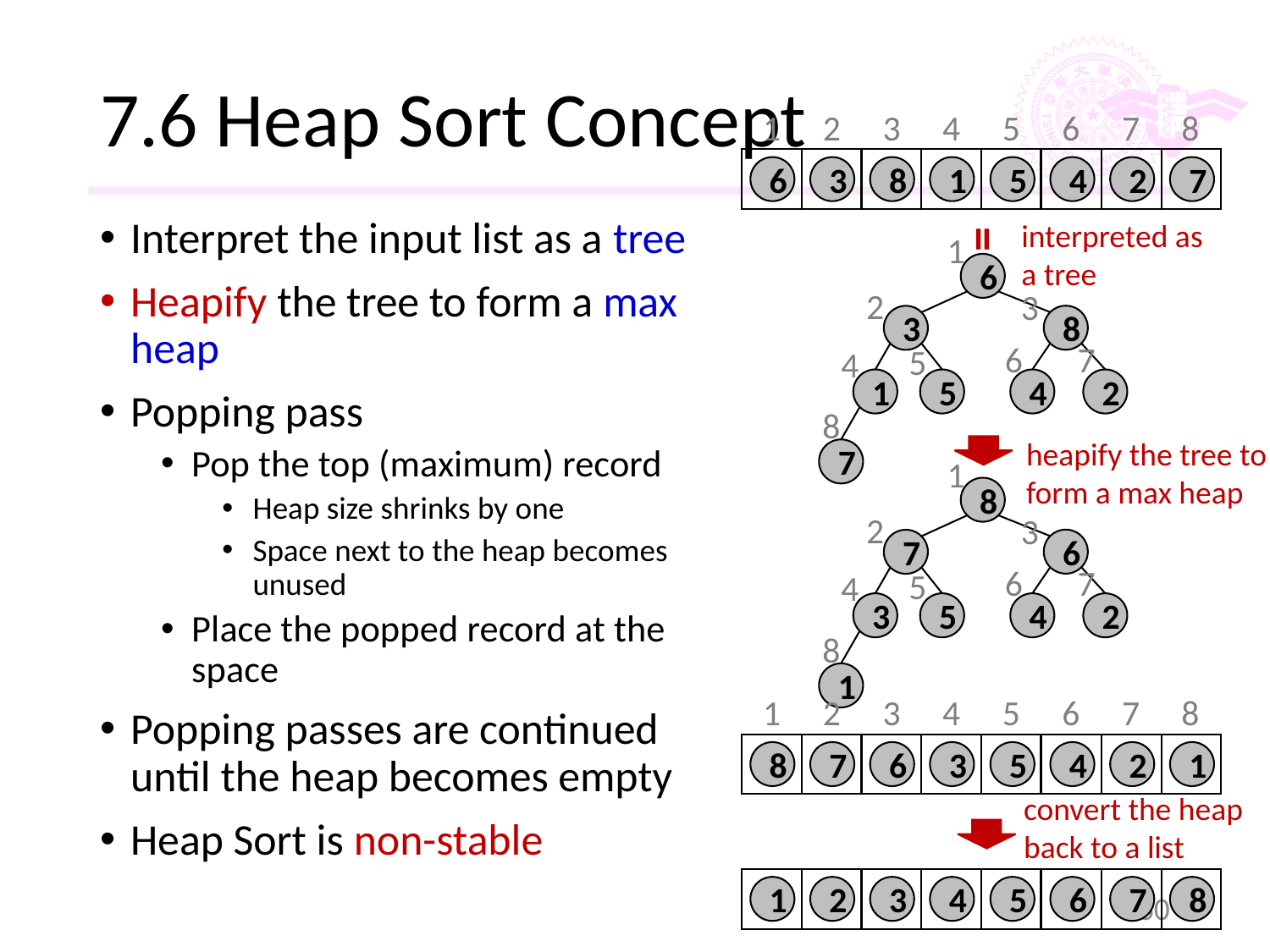

# 7.6 Heap Sort Concept
1
2
3
4
5
6
7
8

6
3
8
1
5
4
2
7
=
interpreted as a tree
Interpret the input list as a tree
Heapify the tree to form a max heap
Popping pass
Pop the top (maximum) record
Heap size shrinks by one
Space next to the heap becomes unused
Place the popped record at the space
Popping passes are continued until the heap becomes empty
Heap Sort is non-stable
1
6
2
3
8
3
6
7
5
4
2
4
1
5
8
7
heapify the tree to form a max heap

1
8
2
3
6
7
6
7
5
4
2
4
3
5
8
1
1
2
3
4
5
6
7
8

8
7
6
3
5
4
2
1
convert the heap back to a list

1
2
3
4
5
6
7
8
60